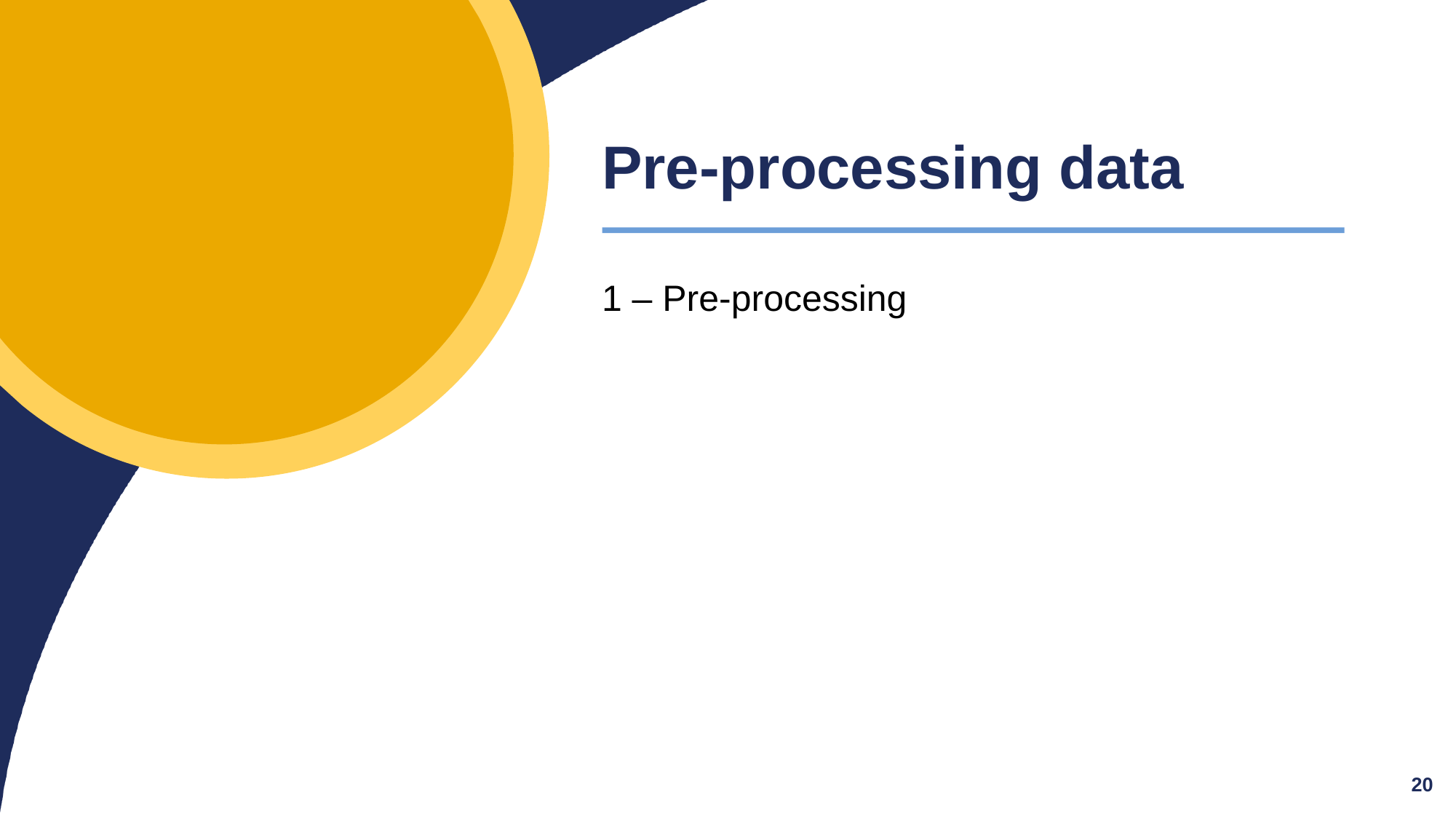

# Pre-processing data
1 – Pre-processing
20